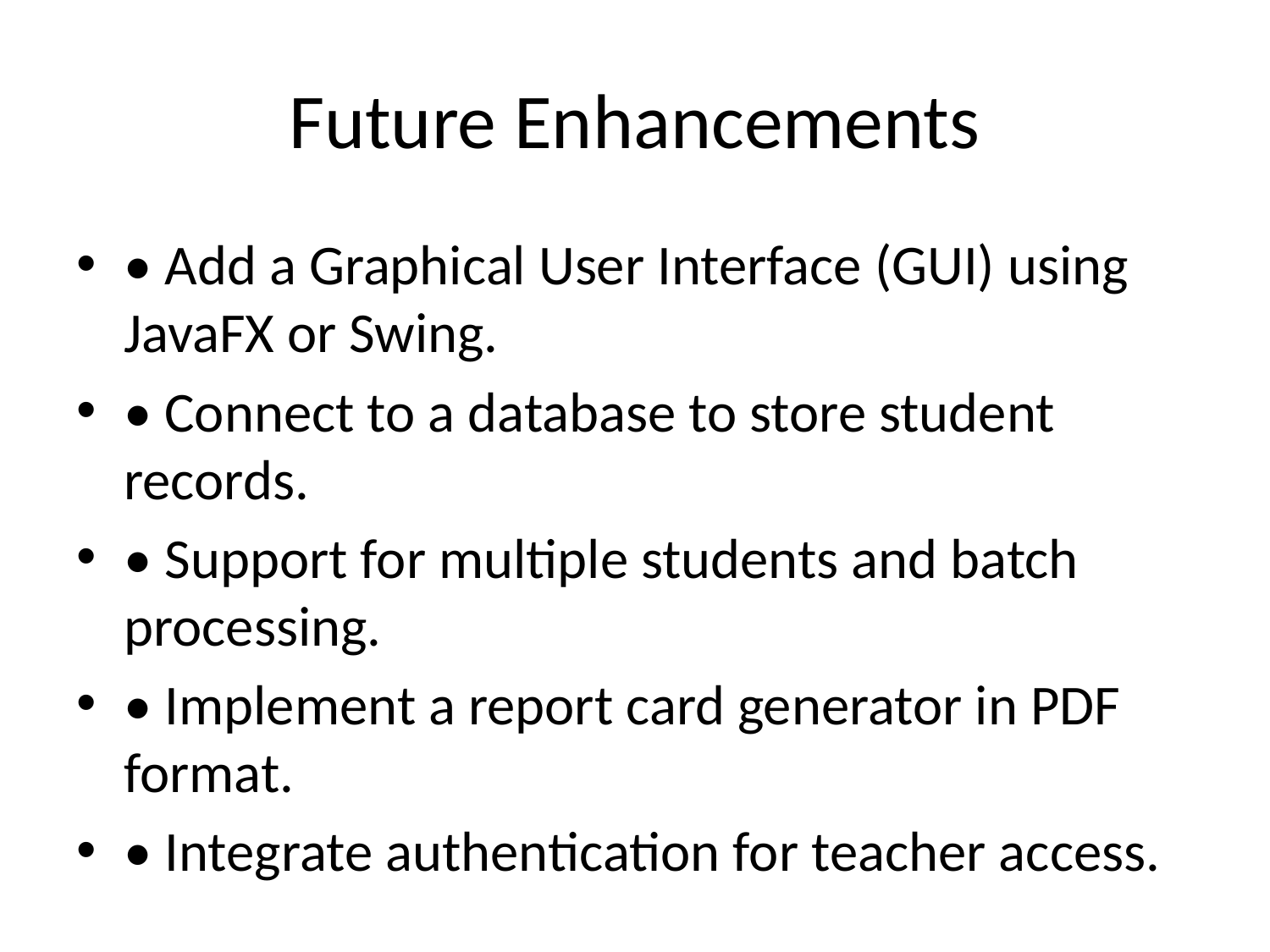

# Future Enhancements
• Add a Graphical User Interface (GUI) using JavaFX or Swing.
• Connect to a database to store student records.
• Support for multiple students and batch processing.
• Implement a report card generator in PDF format.
• Integrate authentication for teacher access.